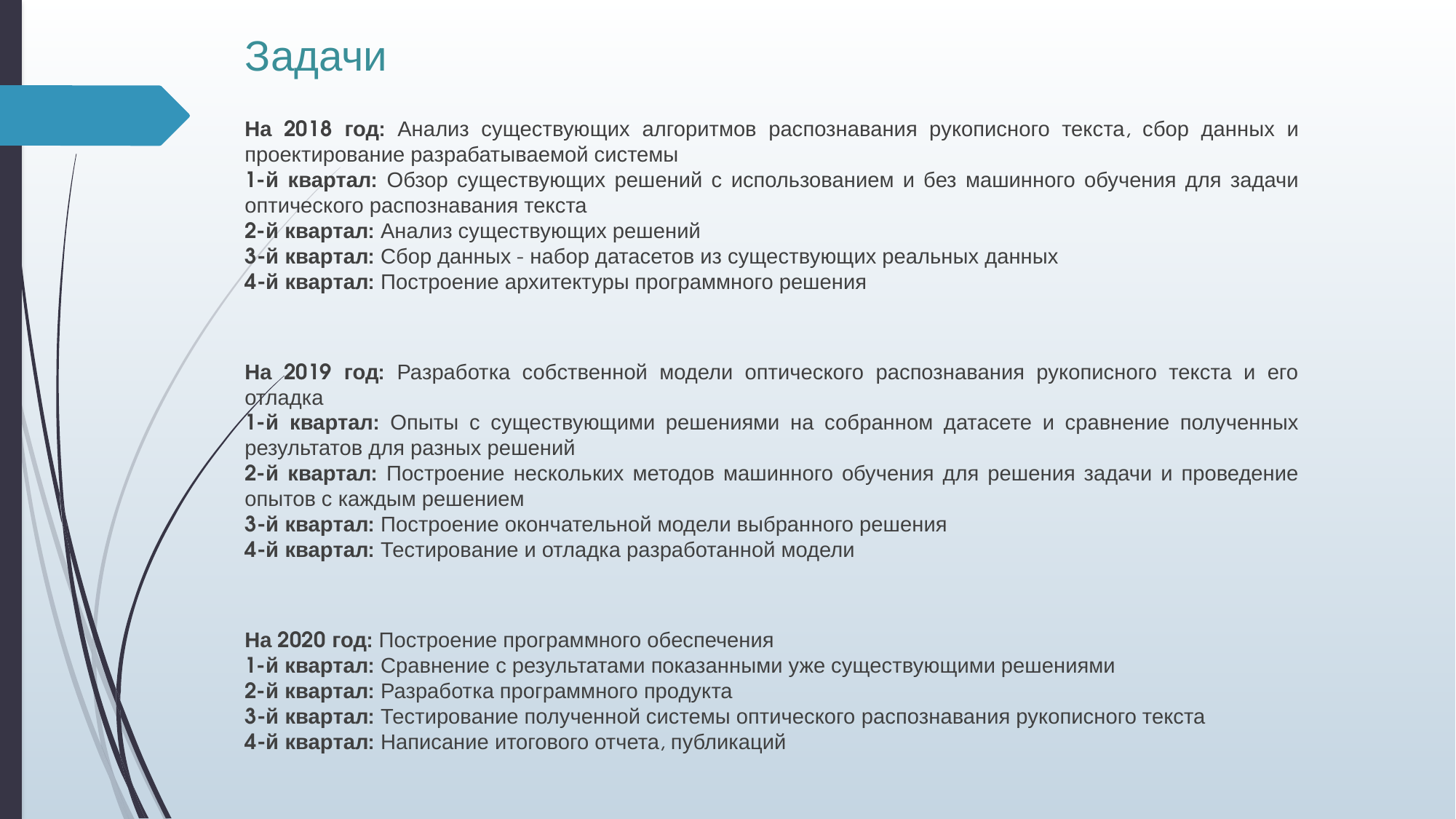

Задачи
На 2018 год: Анализ существующих алгоритмов распознавания рукописного текста, сбор данных и проектирование разрабатываемой системы
1-й квартал: Обзор существующих решений с использованием и без машинного обучения для задачи оптического распознавания текста
2-й квартал: Анализ существующих решений
3-й квартал: Сбор данных - набор датасетов из существующих реальных данных
4-й квартал: Построение архитектуры программного решения
На 2019 год: Разработка собственной модели оптического распознавания рукописного текста и его отладка
1-й квартал: Опыты с существующими решениями на собранном датасете и сравнение полученных результатов для разных решений
2-й квартал: Построение нескольких методов машинного обучения для решения задачи и проведение опытов с каждым решением
3-й квартал: Построение окончательной модели выбранного решения
4-й квартал: Тестирование и отладка разработанной модели
На 2020 год: Построение программного обеспечения
1-й квартал: Сравнение с результатами показанными уже существующими решениями
2-й квартал: Разработка программного продукта
3-й квартал: Тестирование полученной системы оптического распознавания рукописного текста
4-й квартал: Написание итогового отчета, публикаций